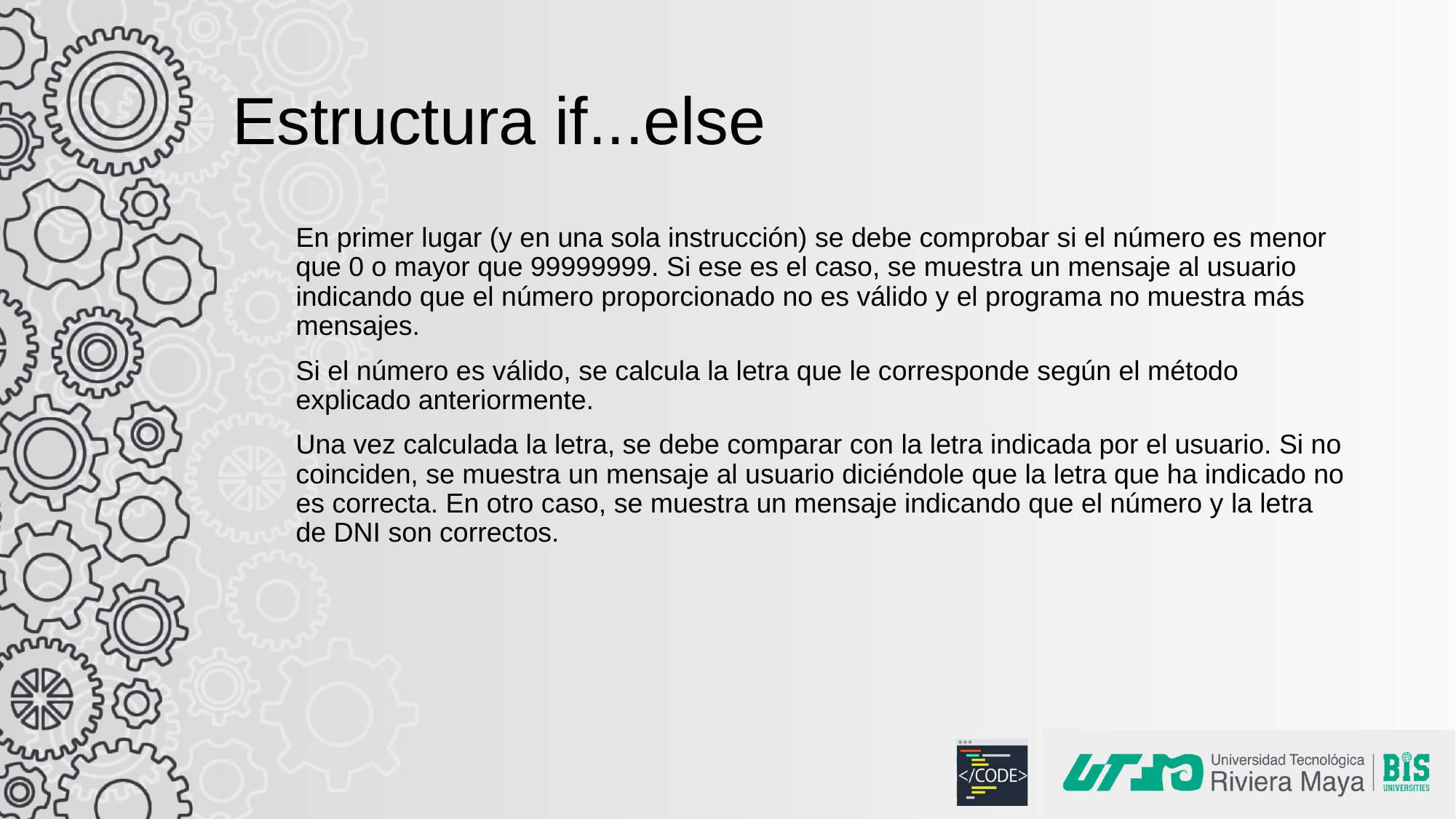

# Estructura if...else
En primer lugar (y en una sola instrucción) se debe comprobar si el número es menor que 0 o mayor que 99999999. Si ese es el caso, se muestra un mensaje al usuario indicando que el número proporcionado no es válido y el programa no muestra más mensajes.
Si el número es válido, se calcula la letra que le corresponde según el método explicado anteriormente.
Una vez calculada la letra, se debe comparar con la letra indicada por el usuario. Si no coinciden, se muestra un mensaje al usuario diciéndole que la letra que ha indicado no es correcta. En otro caso, se muestra un mensaje indicando que el número y la letra de DNI son correctos.